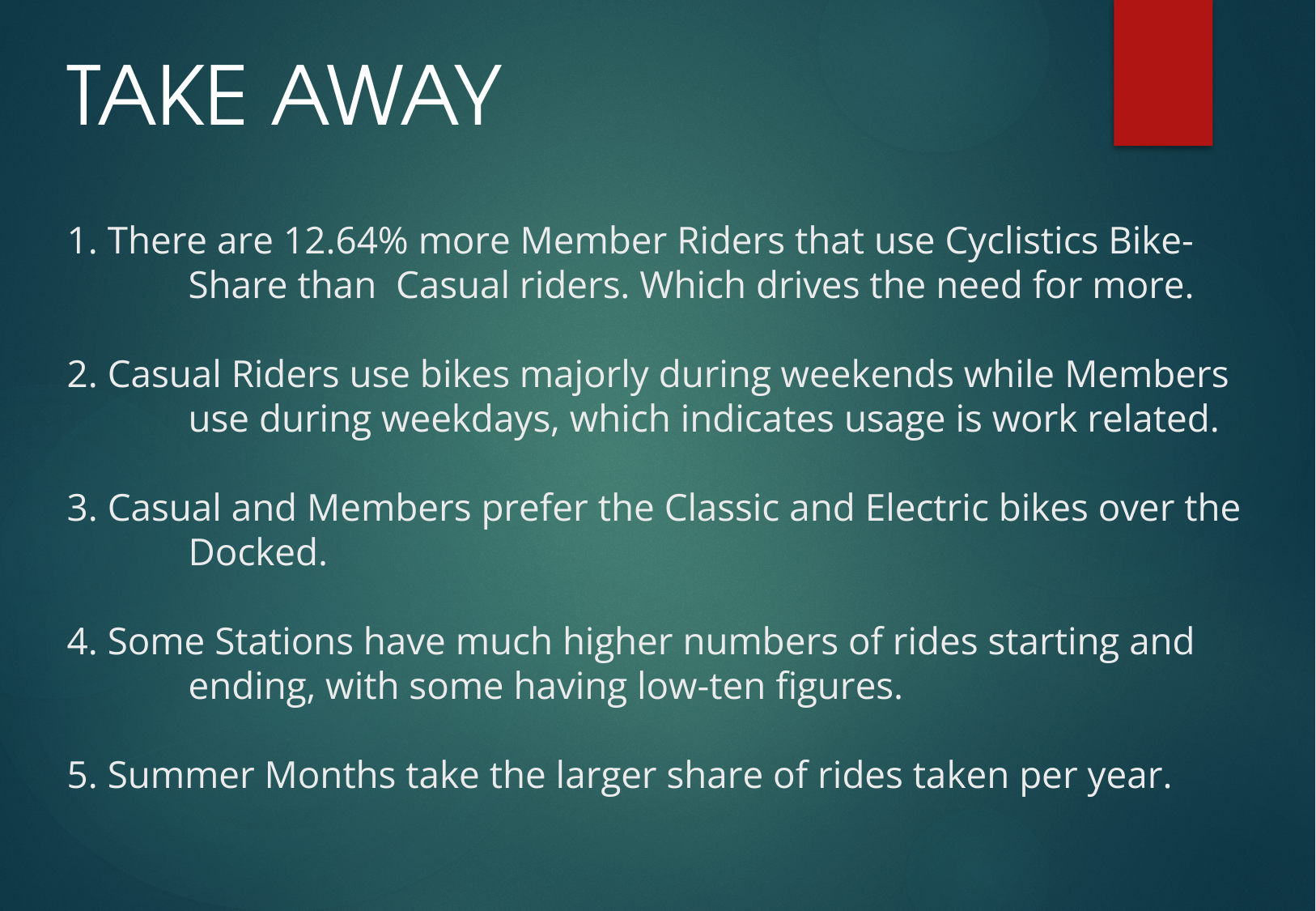

Take Away
# 1. There are 12.64% more Member Riders that use Cyclistics Bike-	Share than  Casual riders. Which drives the need for more. 2. Casual Riders use bikes majorly during weekends while Members 	use during weekdays, which indicates usage is work related. 3. Casual and Members prefer the Classic and Electric bikes over the 	Docked. 4. Some Stations have much higher numbers of rides starting and 	ending, with some having low-ten figures. 5. Summer Months take the larger share of rides taken per year.